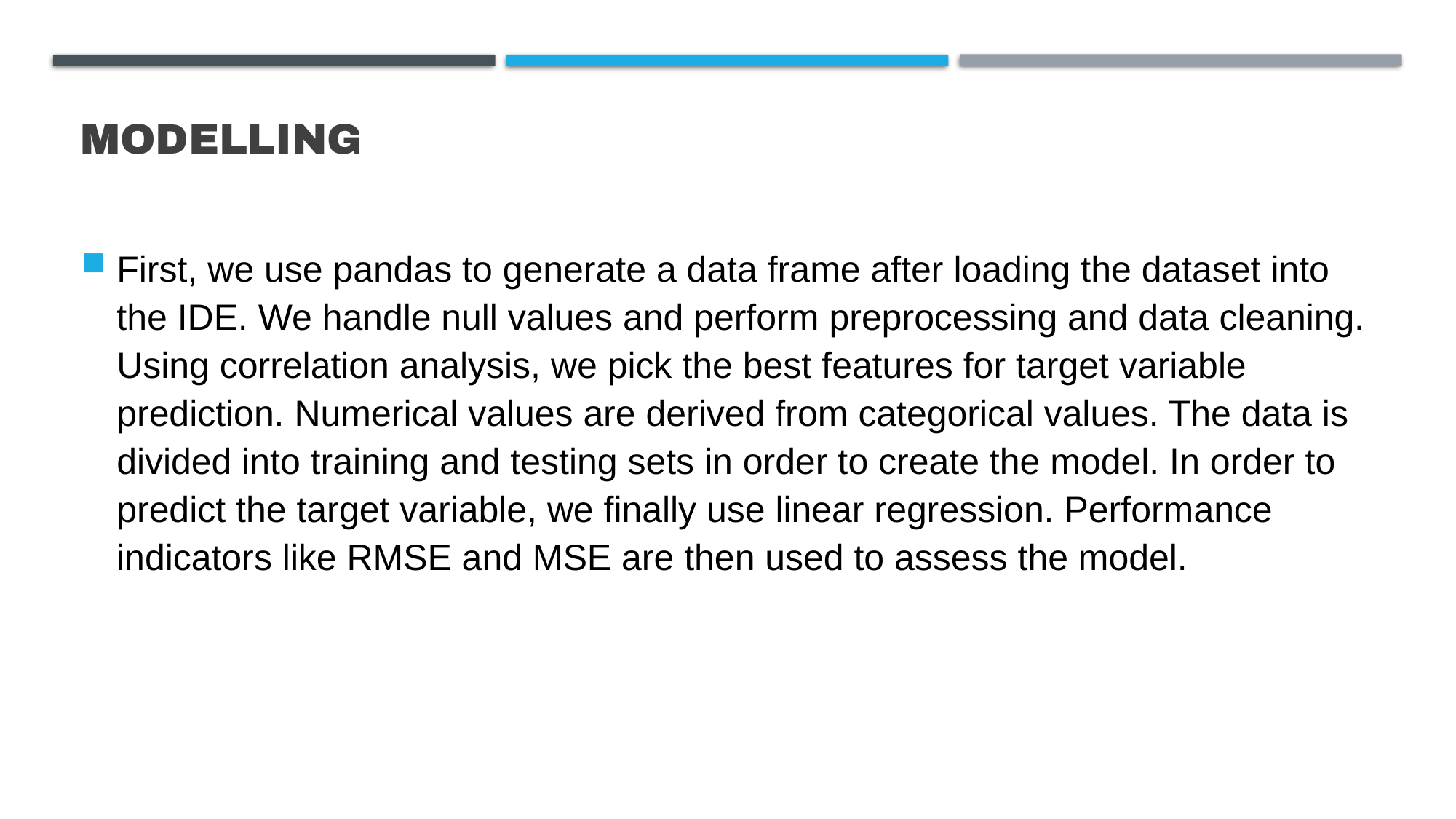

# MODELLING
First, we use pandas to generate a data frame after loading the dataset into the IDE. We handle null values and perform preprocessing and data cleaning. Using correlation analysis, we pick the best features for target variable prediction. Numerical values are derived from categorical values. The data is divided into training and testing sets in order to create the model. In order to predict the target variable, we finally use linear regression. Performance indicators like RMSE and MSE are then used to assess the model.